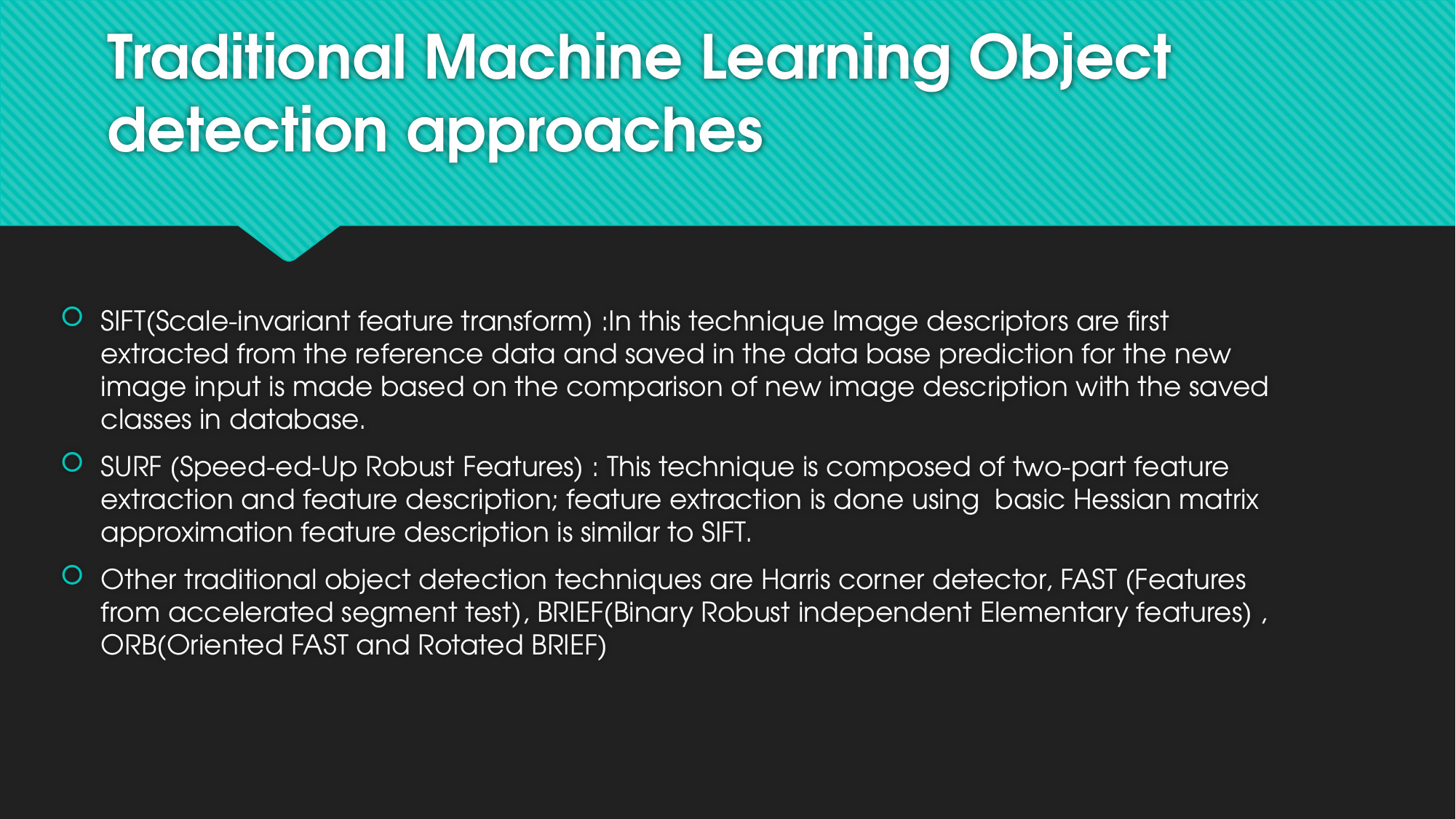

# Traditional Machine Learning Object detection approaches
SIFT(Scale-invariant feature transform) :In this technique Image descriptors are first extracted from the reference data and saved in the data base prediction for the new image input is made based on the comparison of new image description with the saved classes in database.
SURF (Speed-ed-Up Robust Features) : This technique is composed of two-part feature extraction and feature description; feature extraction is done using  basic Hessian matrix approximation feature description is similar to SIFT.
Other traditional object detection techniques are Harris corner detector, FAST (Features from accelerated segment test), BRIEF(Binary Robust independent Elementary features) , ORB(Oriented FAST and Rotated BRIEF)